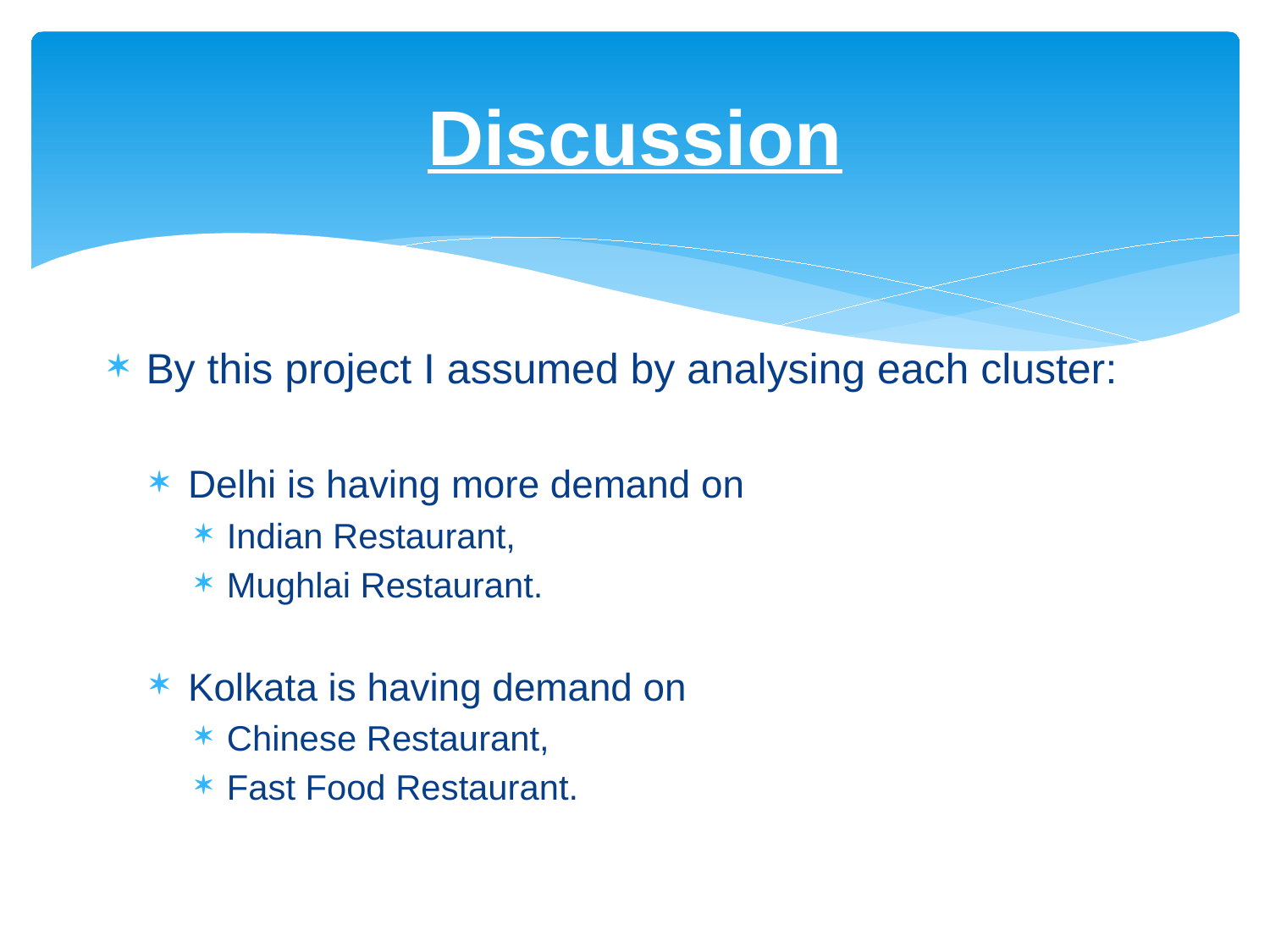

# Discussion
By this project I assumed by analysing each cluster:

Delhi is having more demand on
Indian Restaurant,
Mughlai Restaurant.

Kolkata is having demand on
Chinese Restaurant,
Fast Food Restaurant.